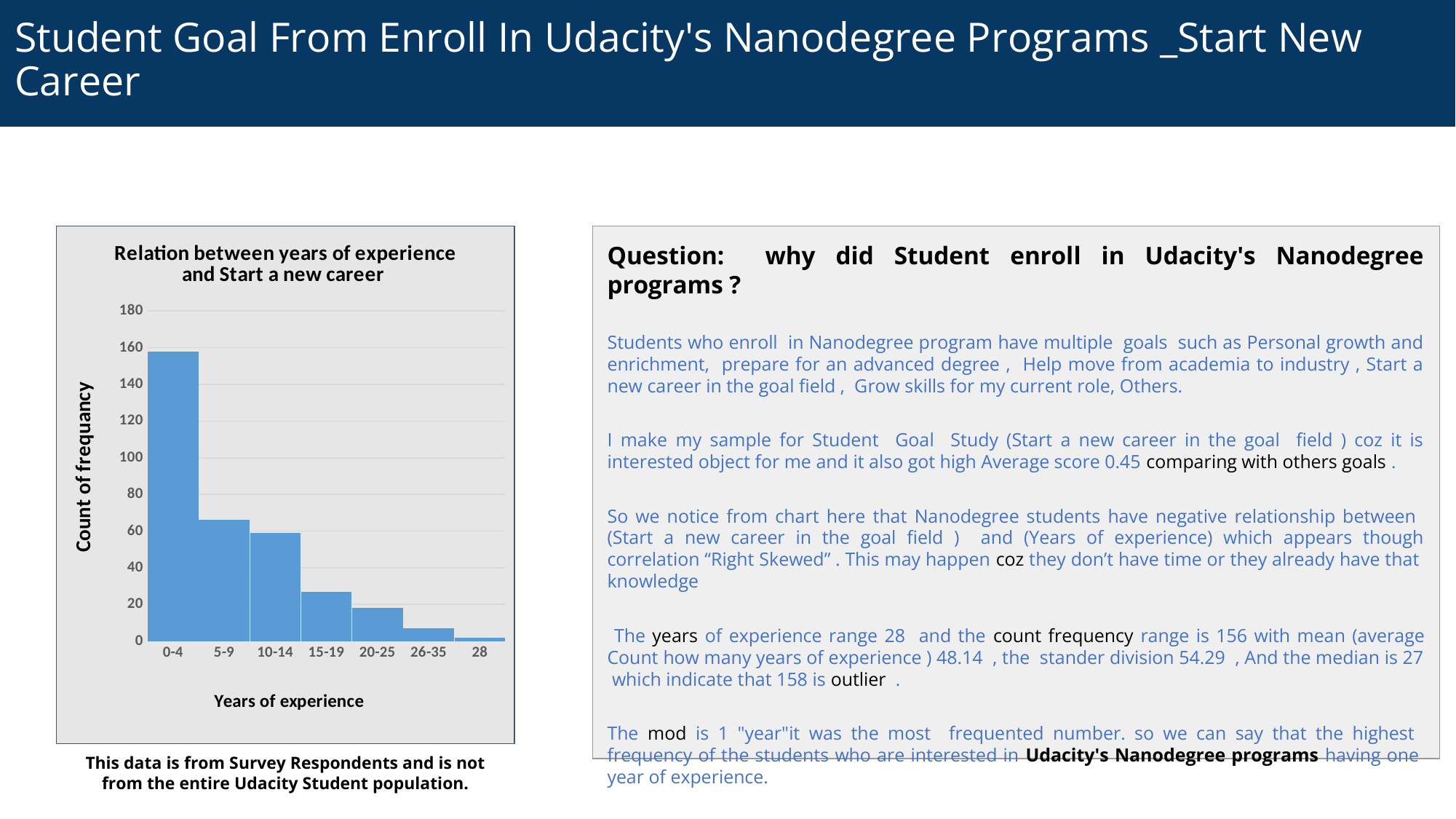

# Student Goal From Enroll In Udacity's Nanodegree Programs _Start New Career

### Chart: Relation between years of experience and Start a new career

| Category | Total |
|---|---|
| 0-4 | 158.0 |
| 5-9 | 66.0 |
| 10-14 | 59.0 |
| 15-19 | 27.0 |
| 20-25 | 18.0 |
| 26-35 | 7.0 |
| 28 | 2.0 |
Question:  why did Student enroll in Udacity's Nanodegree programs ?
Students who enroll  in Nanodegree program have multiple  goals  such as Personal growth and enrichment,  prepare for an advanced degree ,  Help move from academia to industry , Start a new career in the goal field ,  Grow skills for my current role, Others.
I make my sample for Student  Goal  Study (Start a new career in the goal  field ) coz it is interested object for me and it also got high Average score 0.45 comparing with others goals .
So we notice from chart here that Nanodegree students have negative relationship between  (Start a new career in the goal field )  and (Years of experience) which appears though correlation “Right Skewed” . This may happen coz they don’t have time or they already have that  knowledge
 The years of experience range 28  and the count frequency range is 156 with mean (average Count how many years of experience ) 48.14  , the  stander division 54.29  , And the median is 27  which indicate that 158 is outlier  .
The mod is 1 "year"it was the most  frequented number. so we can say that the highest  frequency of the students who are interested in Udacity's Nanodegree programs having one  year of experience.

This data is from Survey Respondents and is not from the entire Udacity Student population.